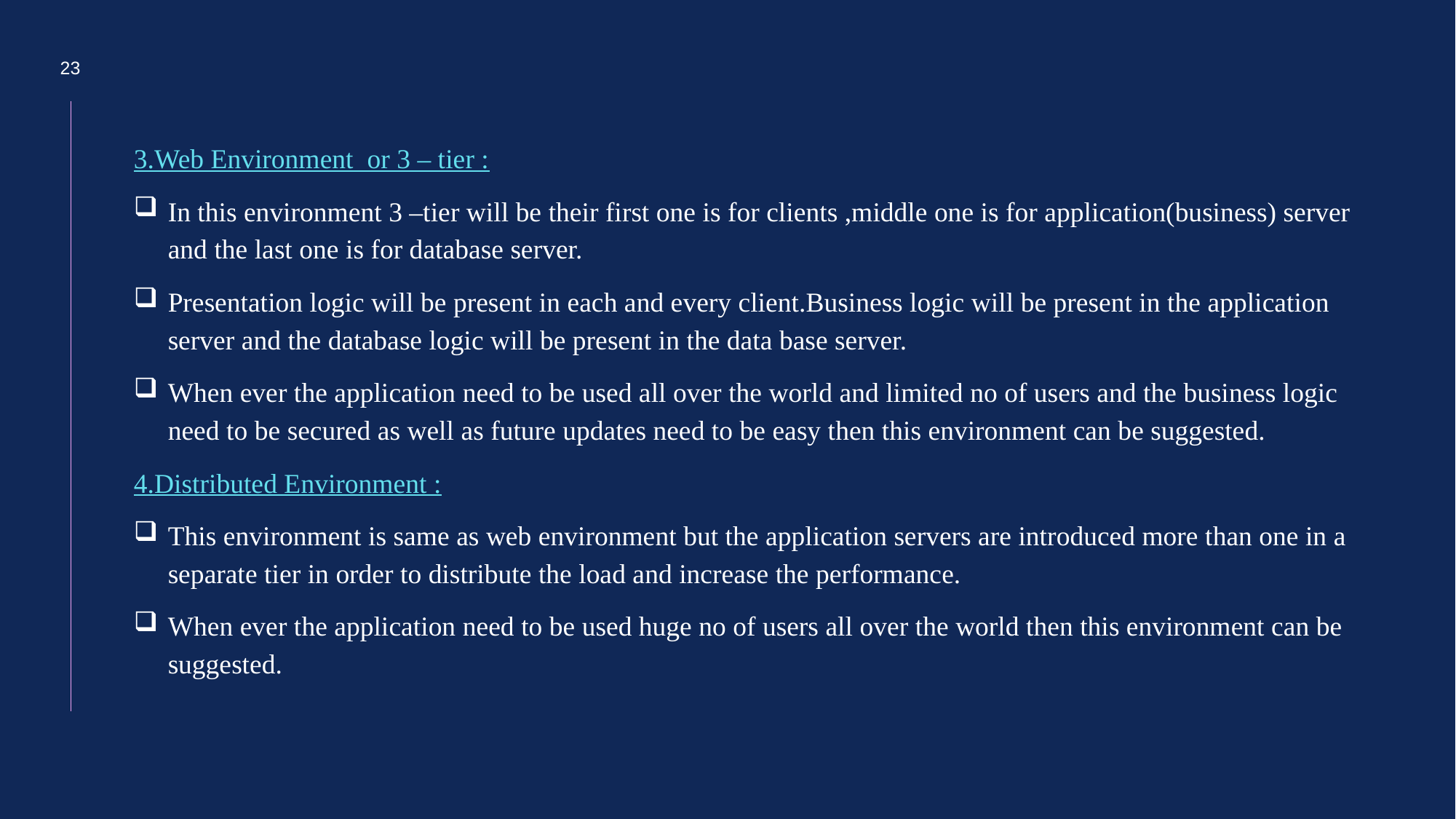

23
3.Web Environment  or 3 – tier :
In this environment 3 –tier will be their first one is for clients ,middle one is for application(business) server and the last one is for database server.
Presentation logic will be present in each and every client.Business logic will be present in the application server and the database logic will be present in the data base server.
When ever the application need to be used all over the world and limited no of users and the business logic need to be secured as well as future updates need to be easy then this environment can be suggested.
4.Distributed Environment :
This environment is same as web environment but the application servers are introduced more than one in a separate tier in order to distribute the load and increase the performance.
When ever the application need to be used huge no of users all over the world then this environment can be suggested.